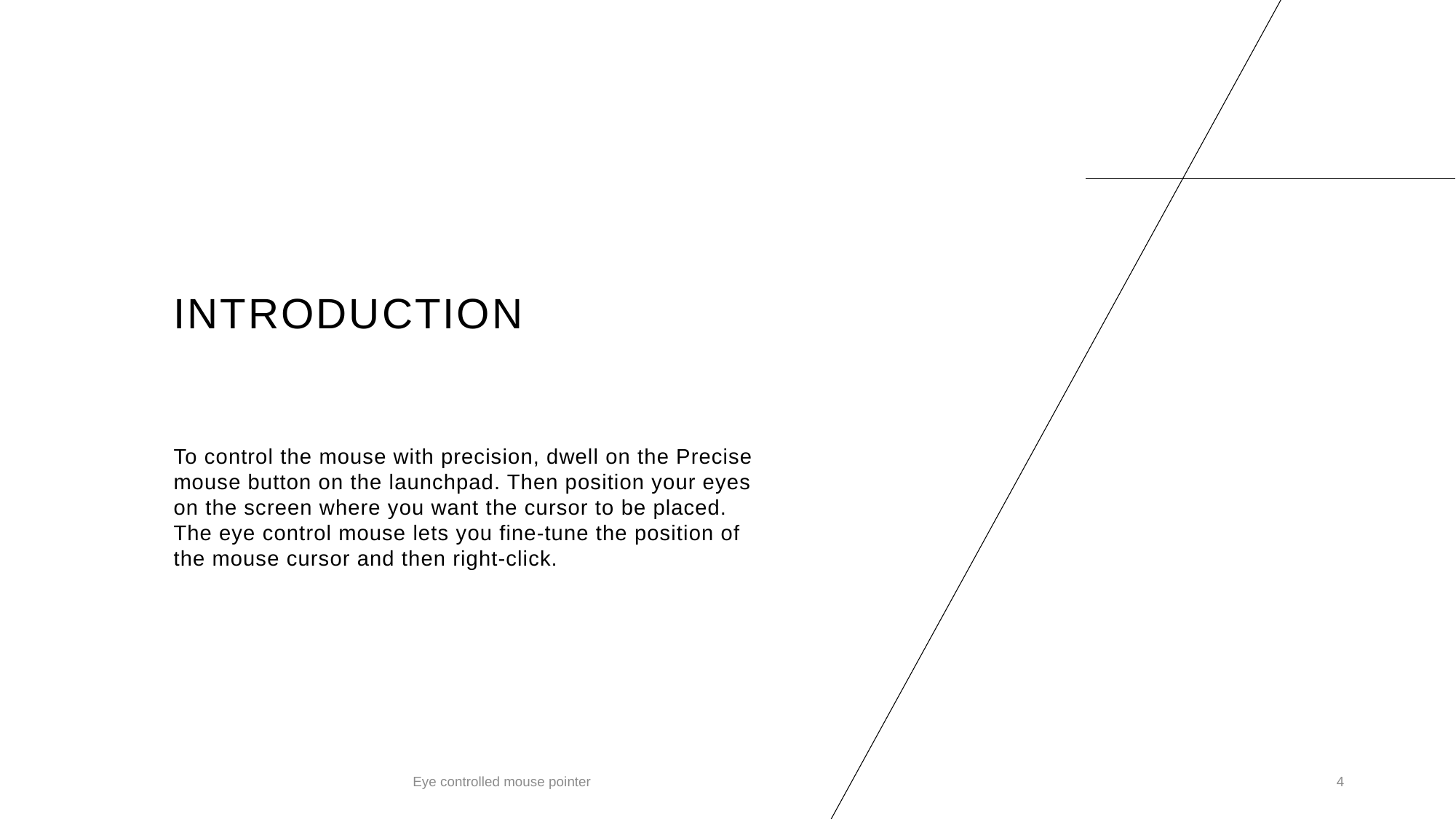

# INTRODUCTION
To control the mouse with precision, dwell on the Precise mouse button on the launchpad. Then position your eyes on the screen where you want the cursor to be placed. The eye control mouse lets you fine-tune the position of the mouse cursor and then right-click.
Eye controlled mouse pointer
4